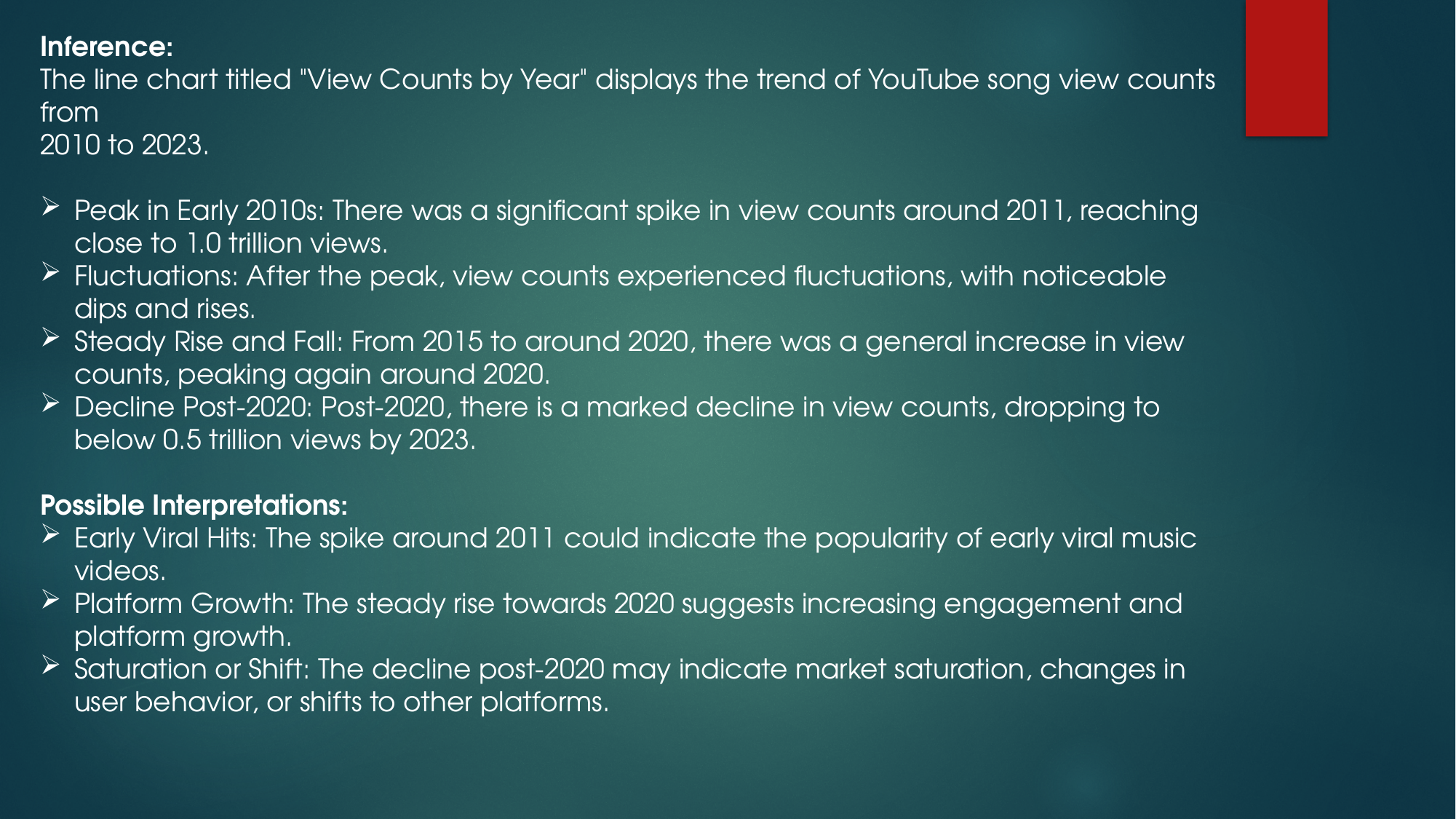

#
Inference:
The line chart titled "View Counts by Year" displays the trend of YouTube song view counts from
2010 to 2023.

Peak in Early 2010s: There was a significant spike in view counts around 2011, reaching close to 1.0 trillion views.
Fluctuations: After the peak, view counts experienced fluctuations, with noticeable dips and rises.
Steady Rise and Fall: From 2015 to around 2020, there was a general increase in view counts, peaking again around 2020.
Decline Post-2020: Post-2020, there is a marked decline in view counts, dropping to below 0.5 trillion views by 2023.

Possible Interpretations:
Early Viral Hits: The spike around 2011 could indicate the popularity of early viral music videos.
Platform Growth: The steady rise towards 2020 suggests increasing engagement and platform growth.
Saturation or Shift: The decline post-2020 may indicate market saturation, changes in user behavior, or shifts to other platforms.